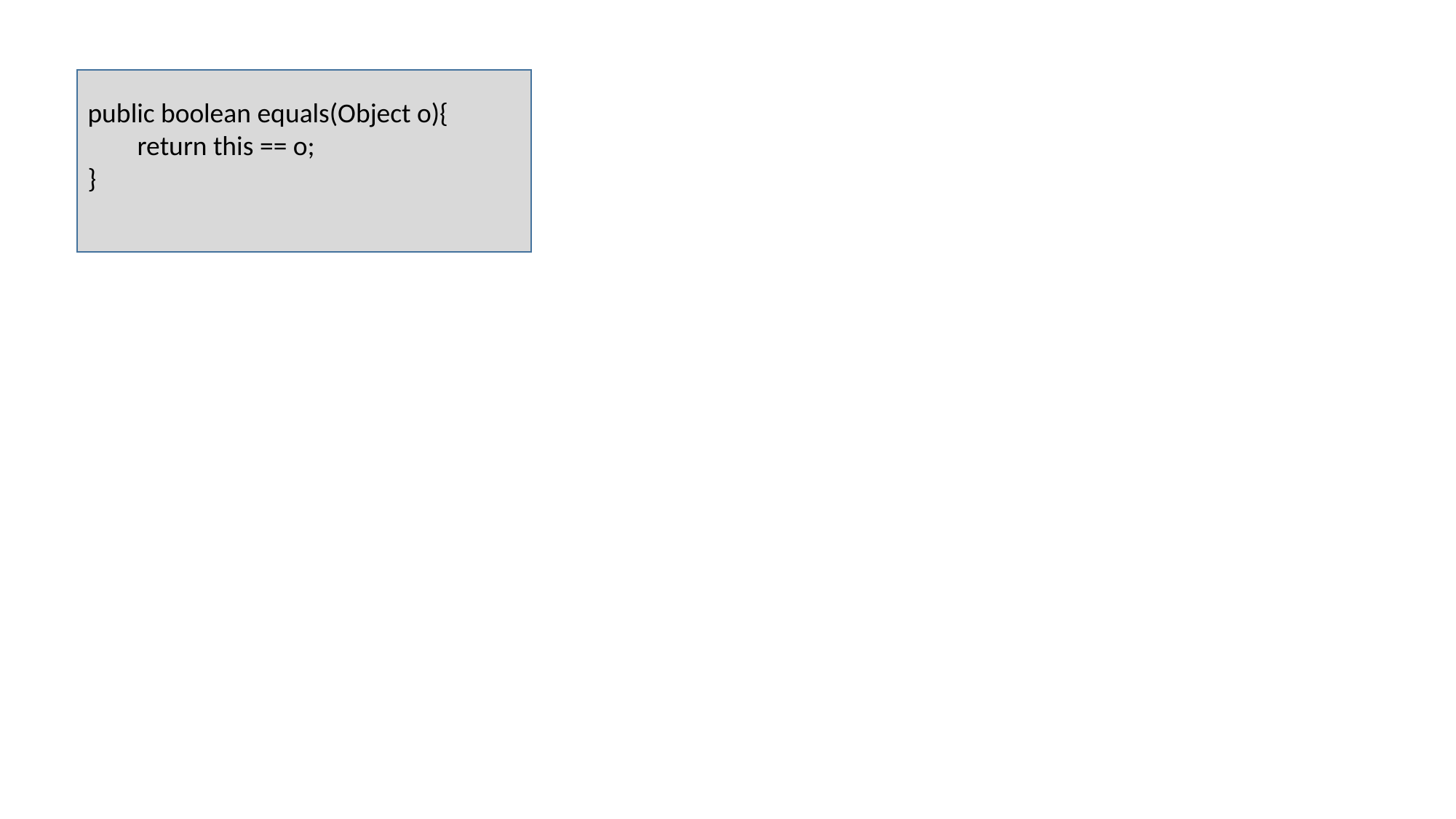

public boolean equals(Object o){
        return this == o;
}